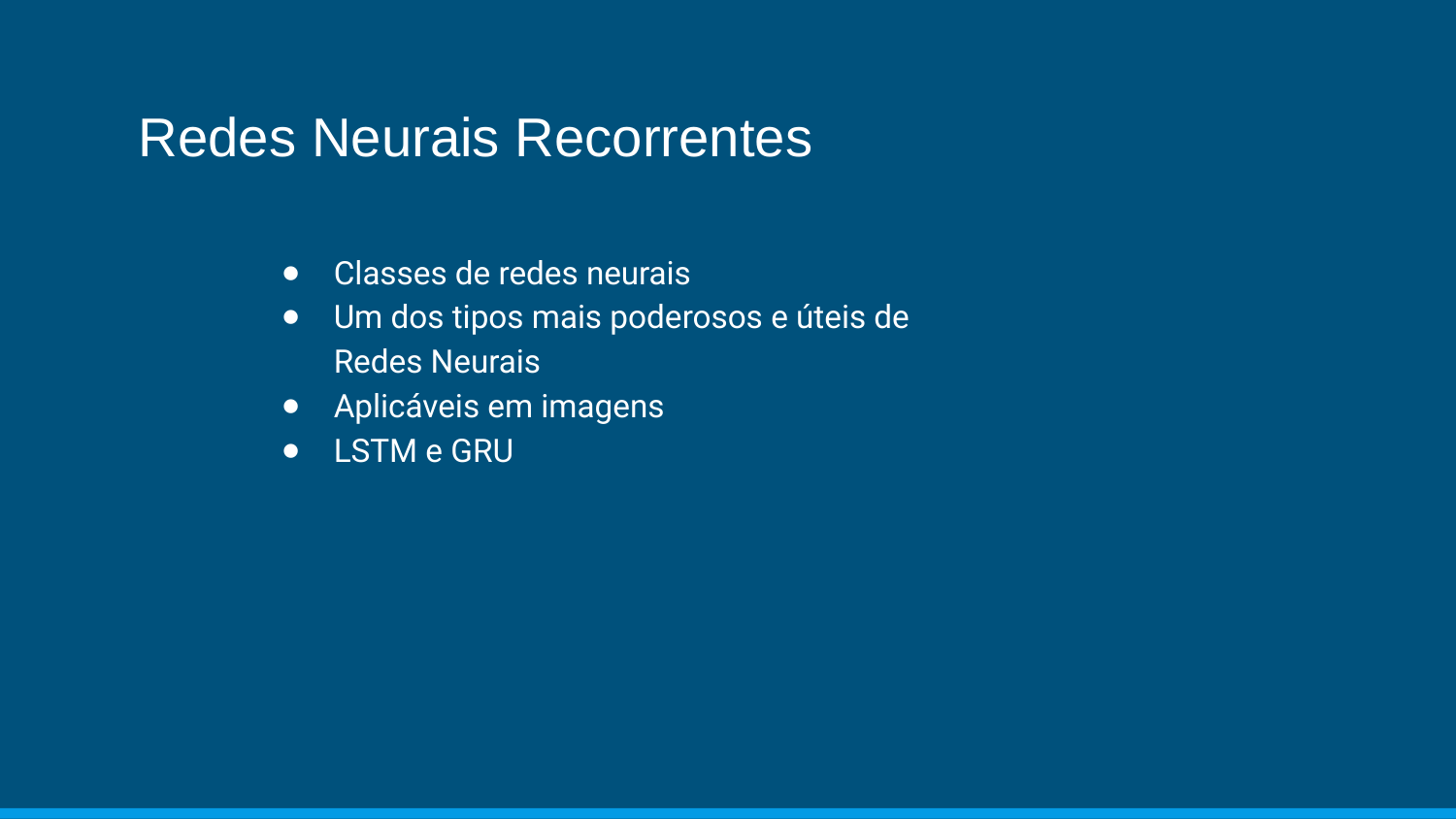

# Redes Neurais Recorrentes
Classes de redes neurais
Um dos tipos mais poderosos e úteis de Redes Neurais
Aplicáveis em imagens
LSTM e GRU